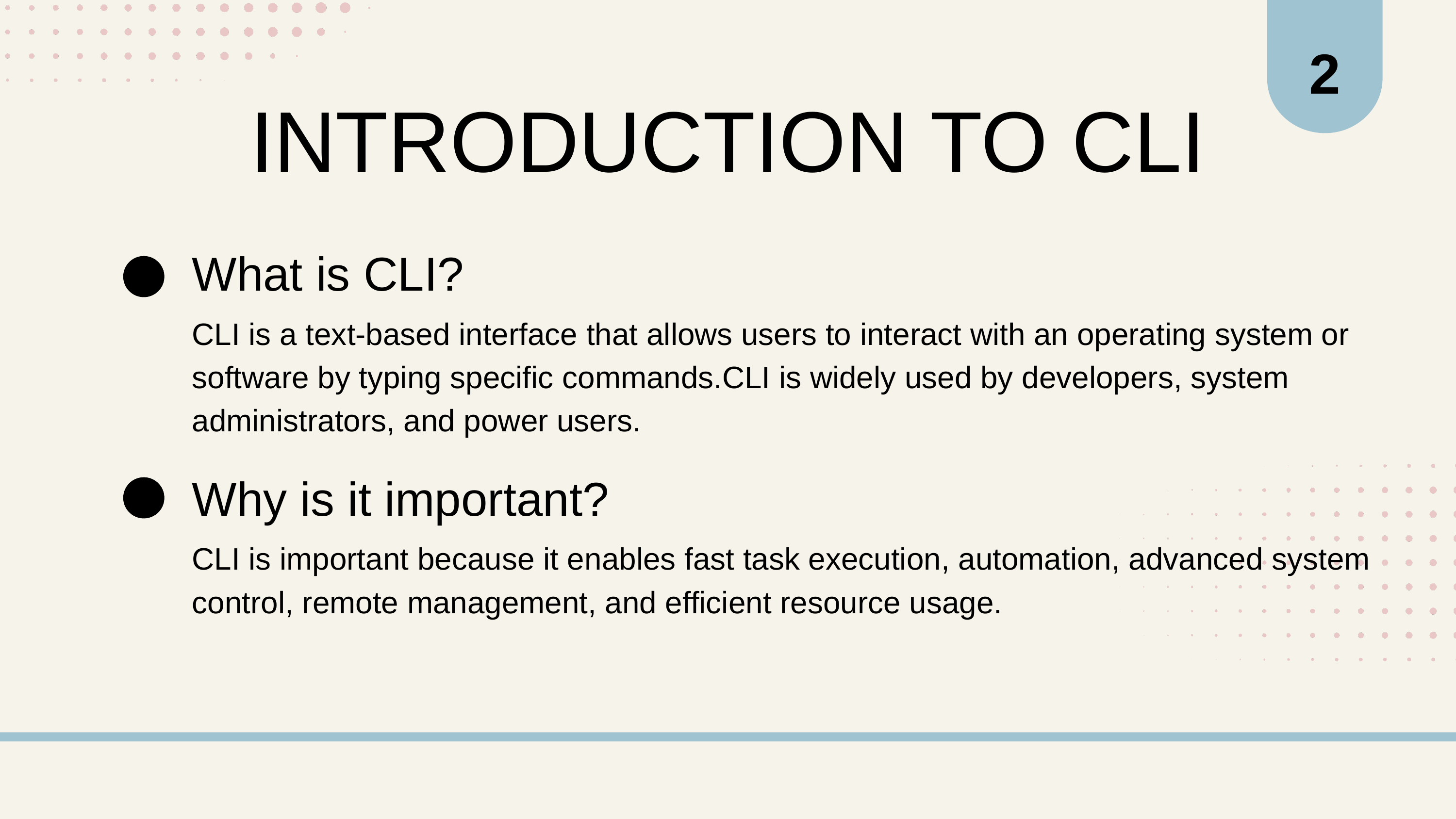

2

INTRODUCTION TO CLI
What is CLI?

CLI is a text-based interface that allows users to interact with an operating system or software by typing specific commands.CLI is widely used by developers, system administrators, and power users.
Why is it important?

CLI is important because it enables fast task execution, automation, advanced system control, remote management, and efficient resource usage.